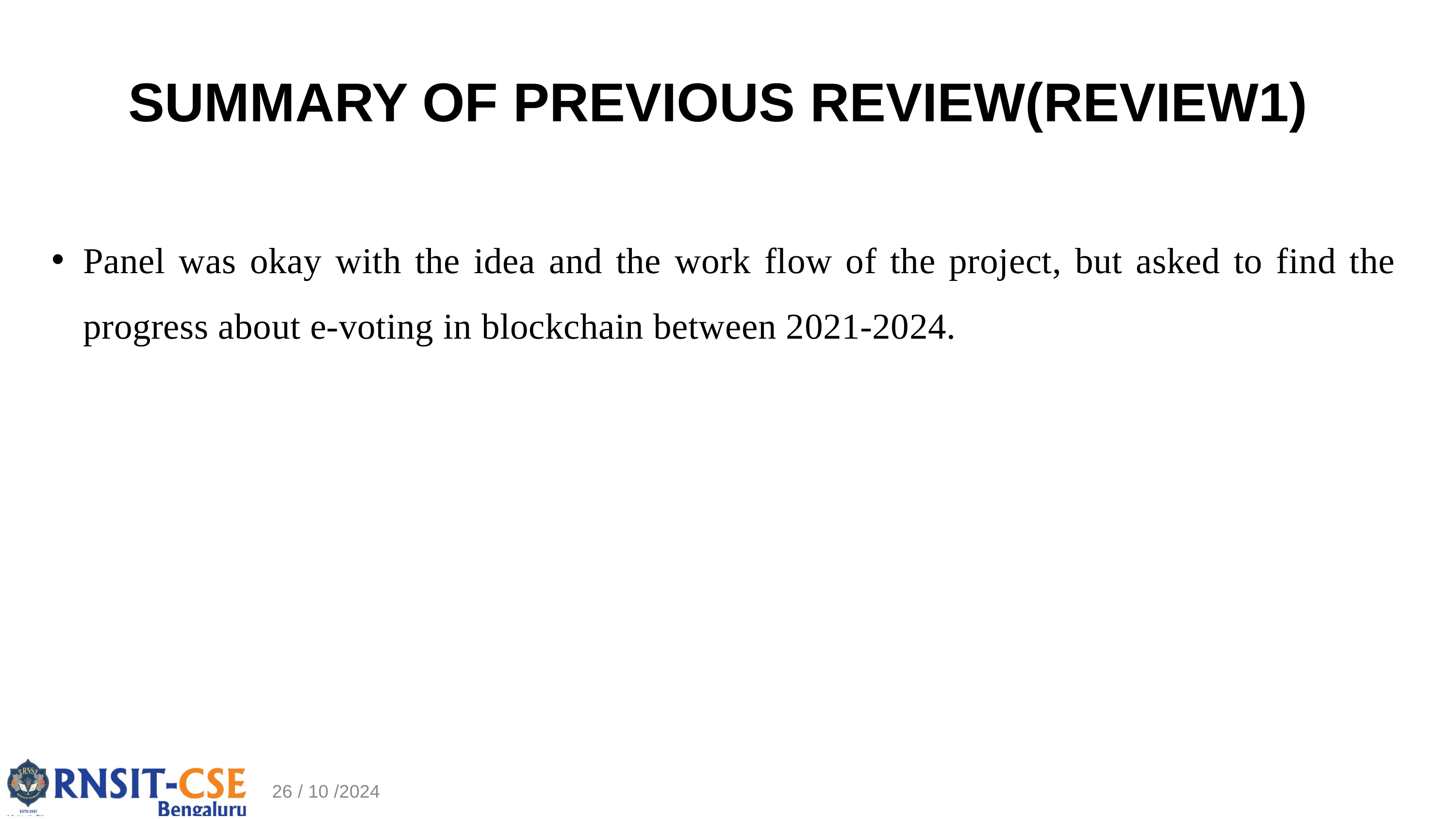

SUMMARY OF PREVIOUS REVIEW(REVIEW1)
Panel was okay with the idea and the work flow of the project, but asked to find the progress about e-voting in blockchain between 2021-2024.

26 / 10 /2024